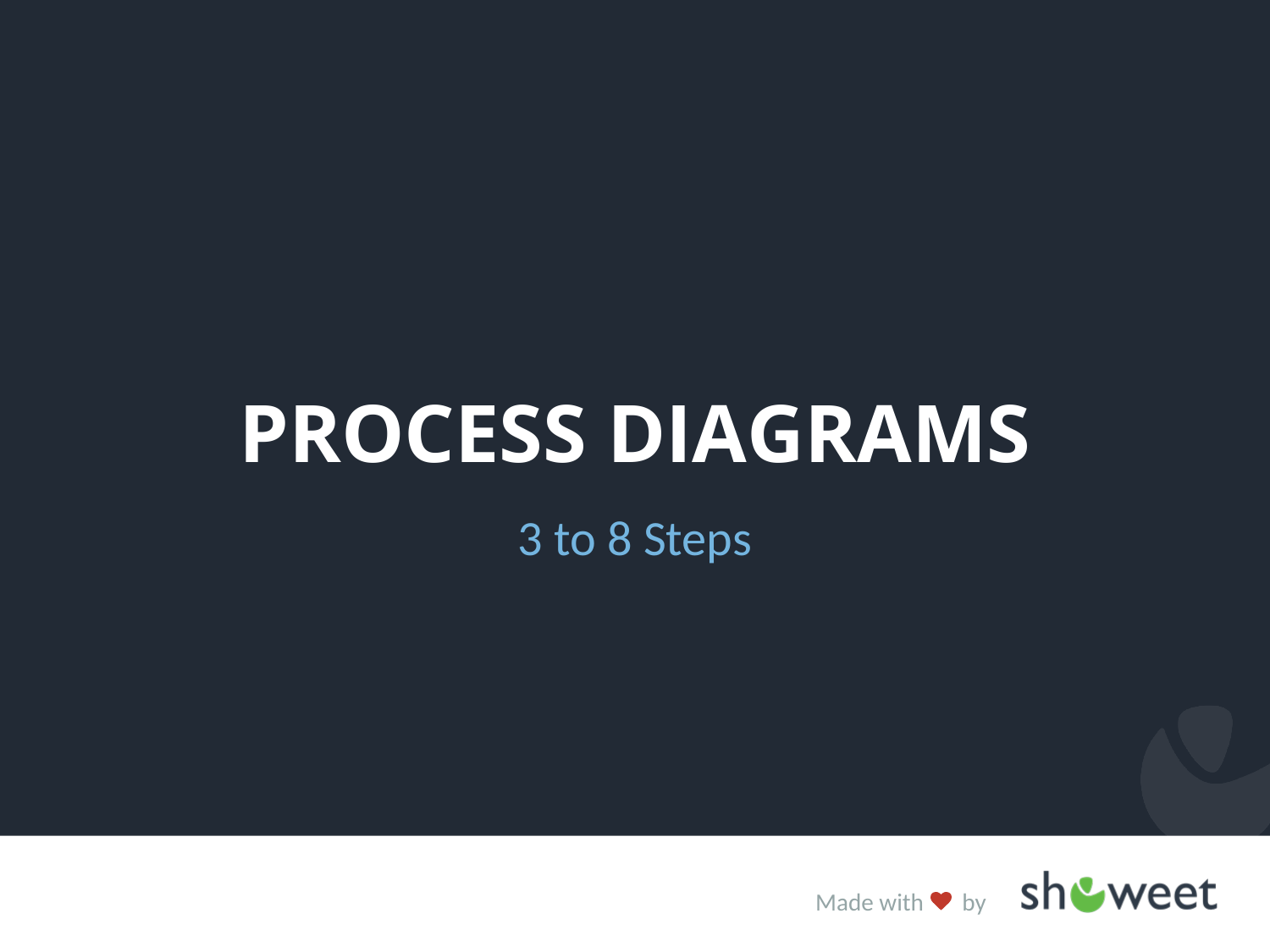

# Process Diagrams
3 to 8 Steps